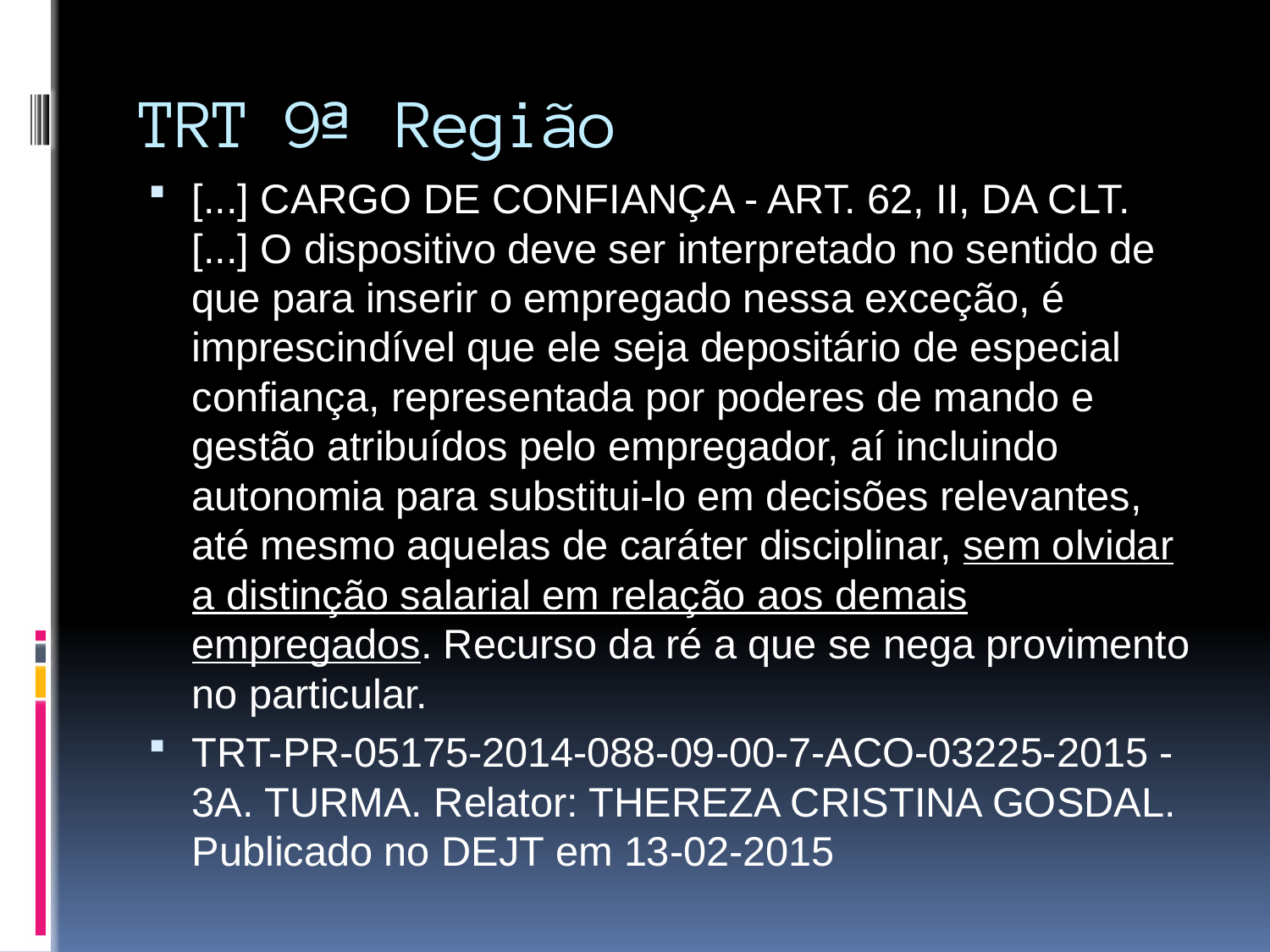

# TRT 9ª Região
[...] CARGO DE CONFIANÇA - ART. 62, II, DA CLT.  [...] O dispositivo deve ser interpretado no sentido de que para inserir o empregado nessa exceção, é imprescindível que ele seja depositário de especial confiança, representada por poderes de mando e gestão atribuídos pelo empregador, aí incluindo autonomia para substitui-lo em decisões relevantes, até mesmo aquelas de caráter disciplinar, sem olvidar a distinção salarial em relação aos demais empregados. Recurso da ré a que se nega provimento no particular.
TRT-PR-05175-2014-088-09-00-7-ACO-03225-2015 - 3A. TURMA. Relator: THEREZA CRISTINA GOSDAL. Publicado no DEJT em 13-02-2015